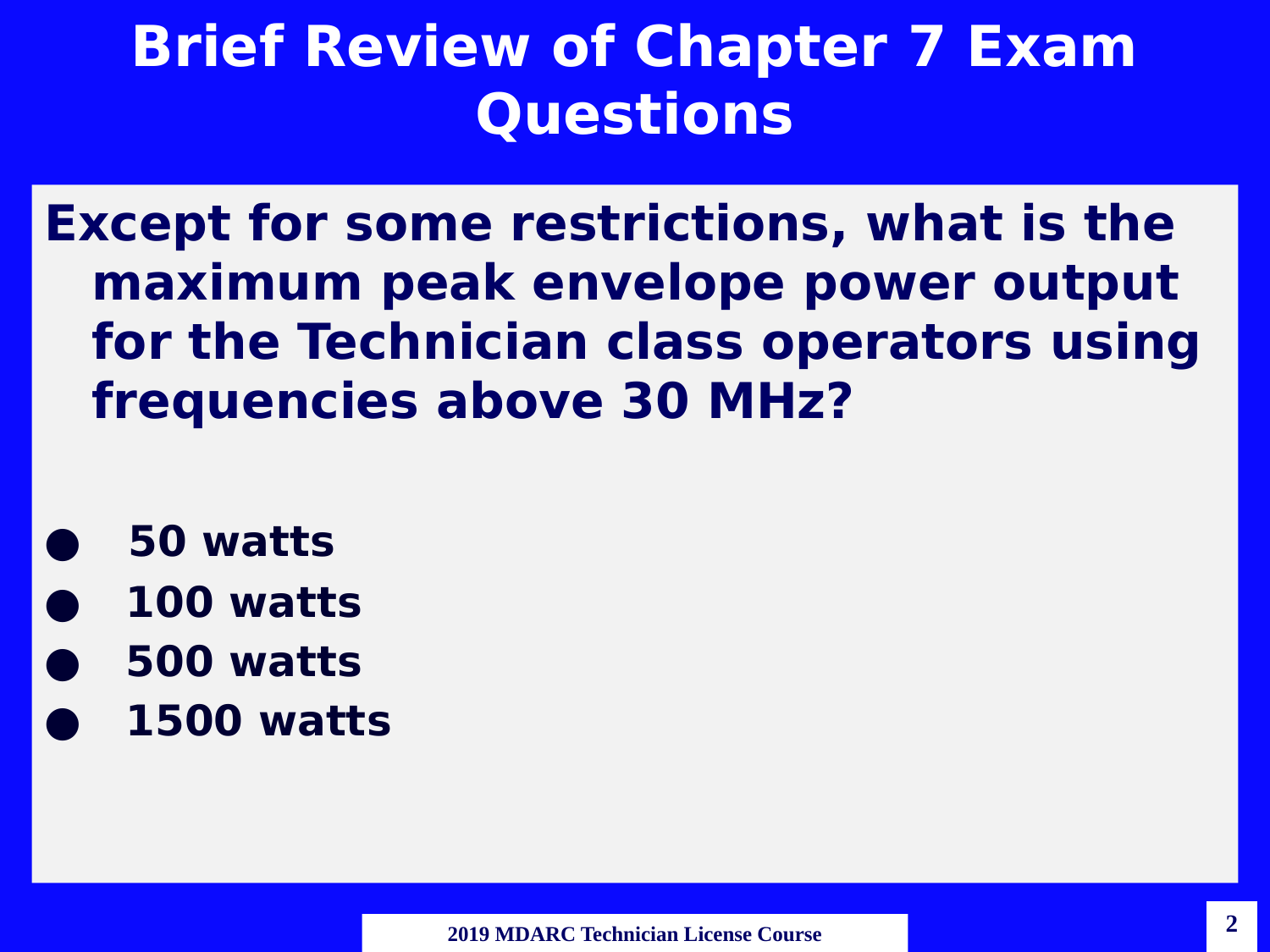

# Brief Review of Chapter 7 Exam Questions
Except for some restrictions, what is the maximum peak envelope power output for the Technician class operators using frequencies above 30 MHz?

●   50 watts
●   100 watts
●   500 watts
●   1500 watts

2
2019 MDARC Technician License Course